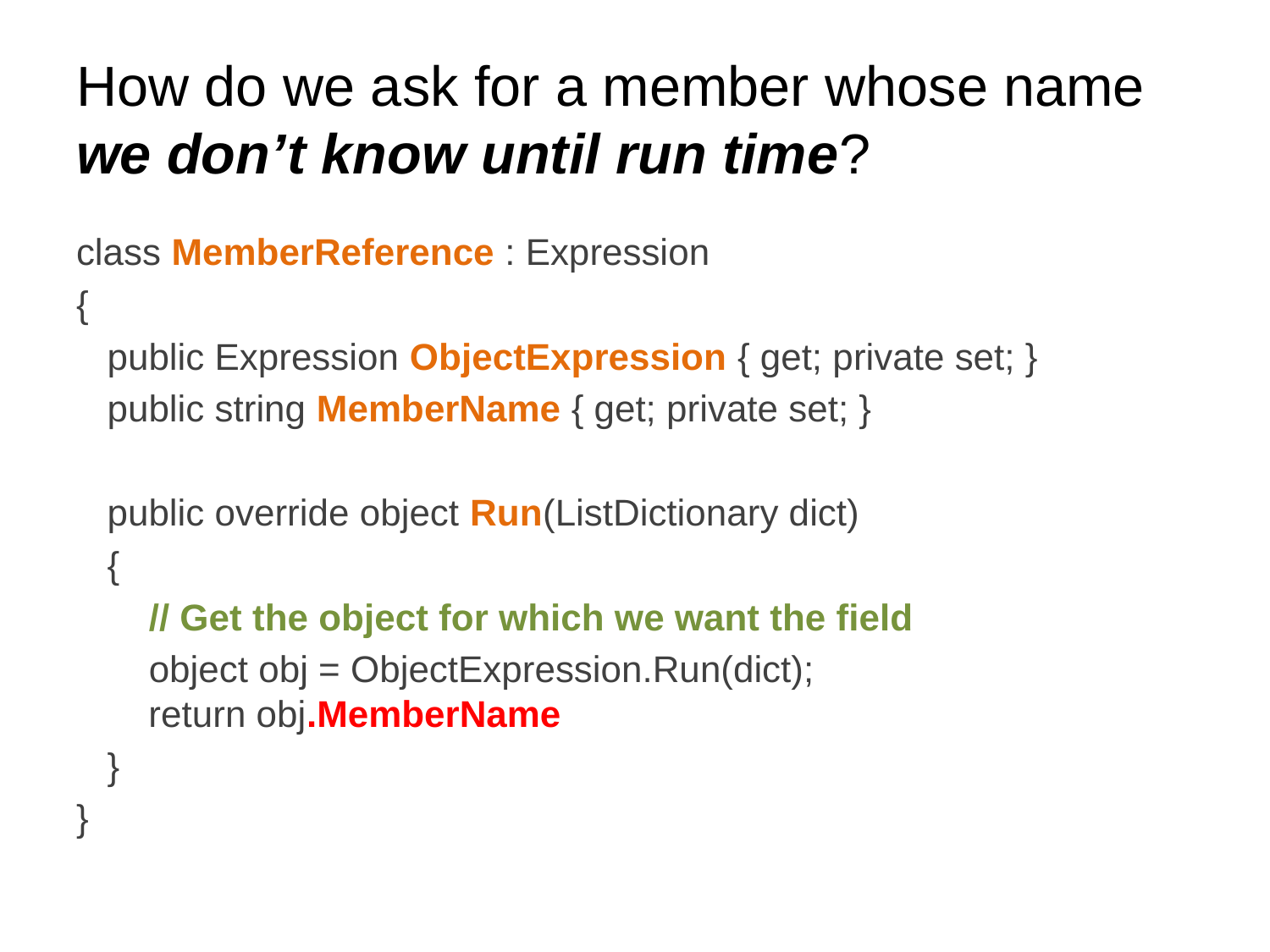

# How do we ask for a member whose name we don’t know until run time?
class MemberReference : Expression
{
   public Expression ObjectExpression { get; private set; }
   public string MemberName { get; private set; }

   public override object Run(ListDictionary dict)
   {
       // Get the object for which we want the field
       object obj = ObjectExpression.Run(dict);
       return obj.MemberName
   }
}